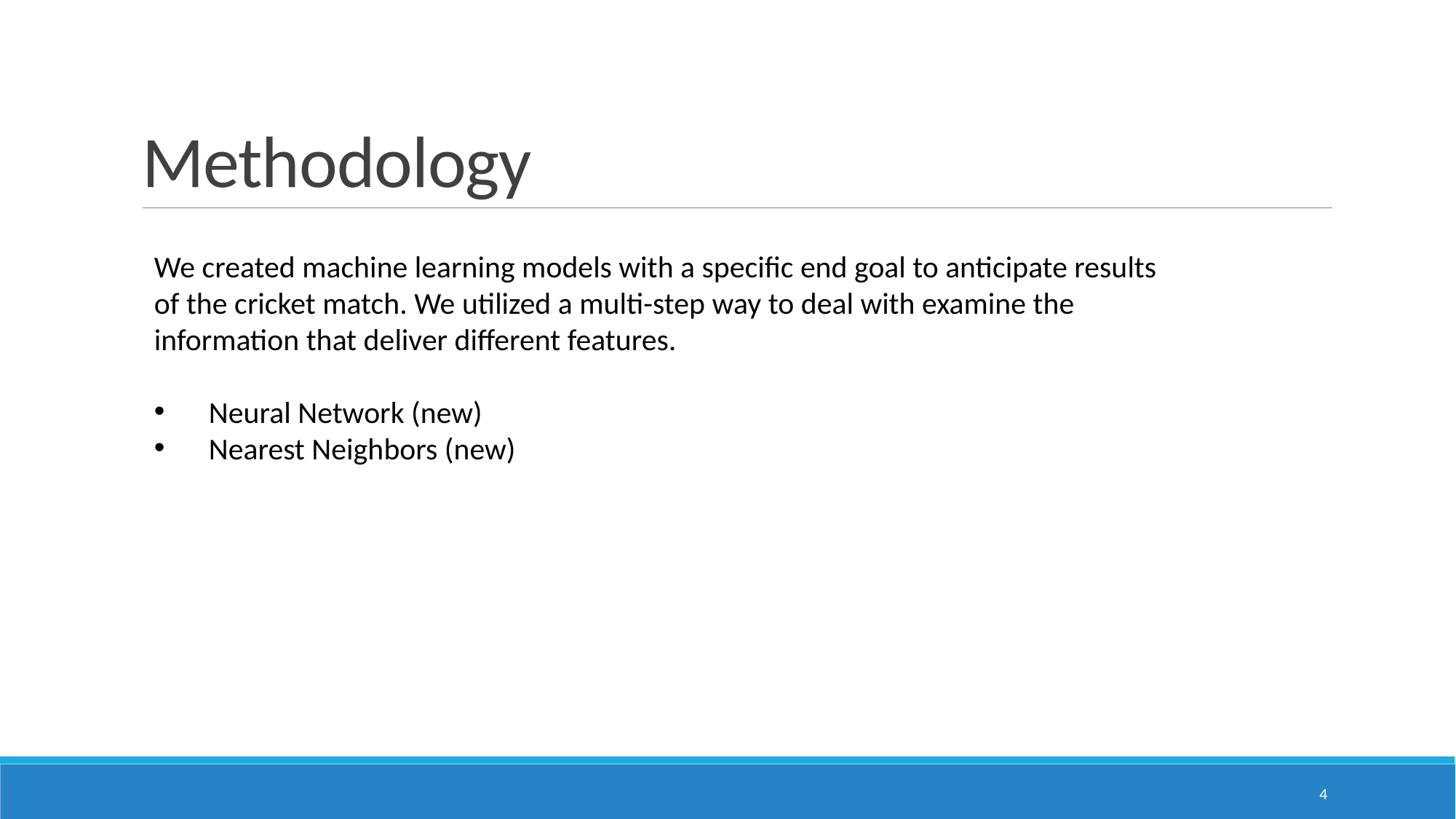

# Methodology
We created machine learning models with a specific end goal to anticipate results of the cricket match. We utilized a multi-step way to deal with examine the information that deliver different features.

Neural Network (new)
Nearest Neighbors (new)
4